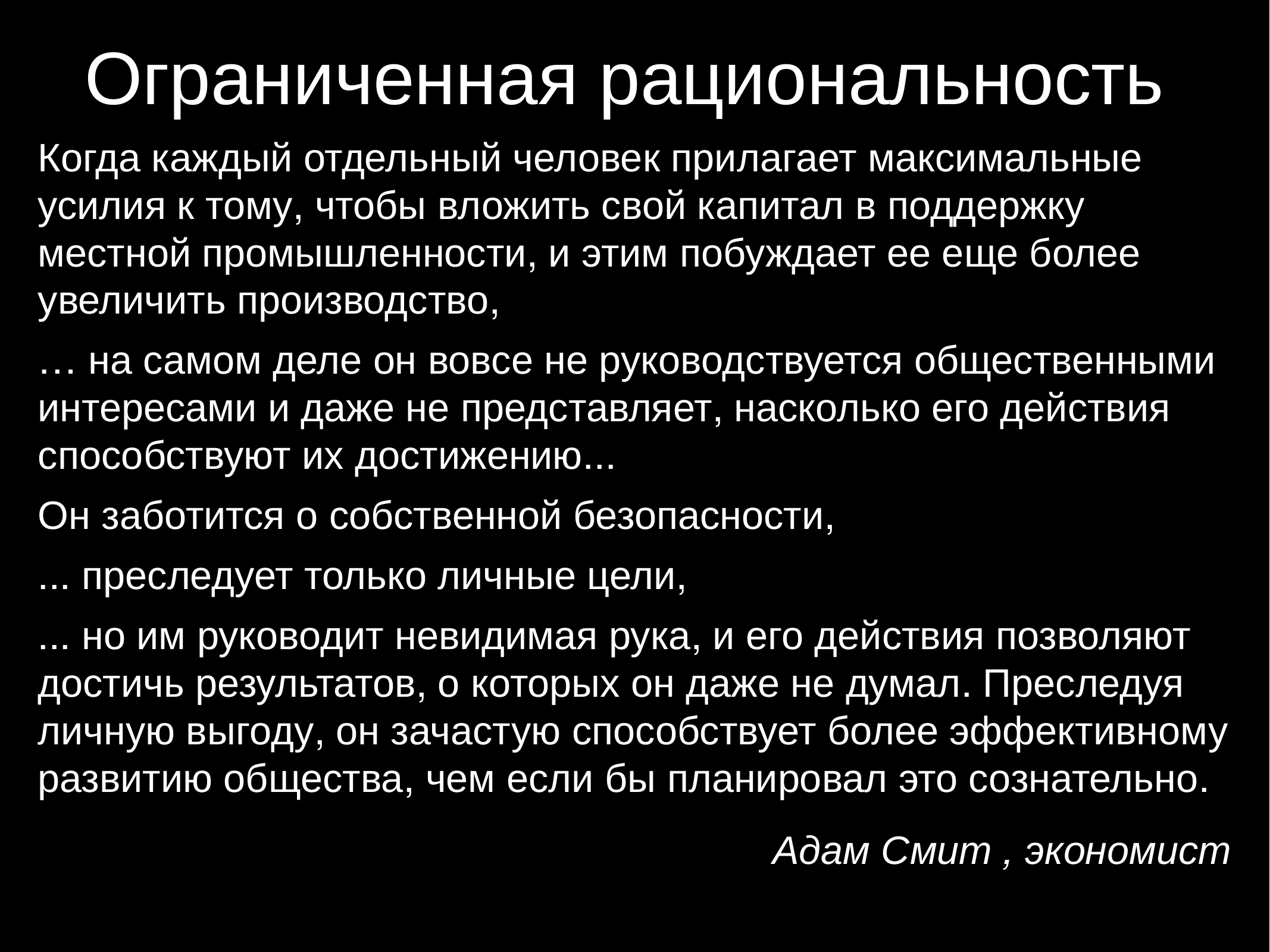

61
Ограниченная рациональность
Когда каждый отдельный человек прилагает максимальные усилия к тому, чтобы вложить свой капитал в поддержку местной промышленности, и этим побуждает ее еще более увеличить производство,
… на самом деле он вовсе не руководствуется общественными интересами и даже не представляет, насколько его действия способствуют их достижению...
Он заботится о собственной безопасности,
... преследует только личные цели,
... но им руководит невидимая рука, и его действия позволяют достичь результатов, о которых он даже не думал. Преследуя личную выгоду, он зачастую способствует более эффективному развитию общества, чем если бы планировал это сознательно.
Адам Смит , экономист